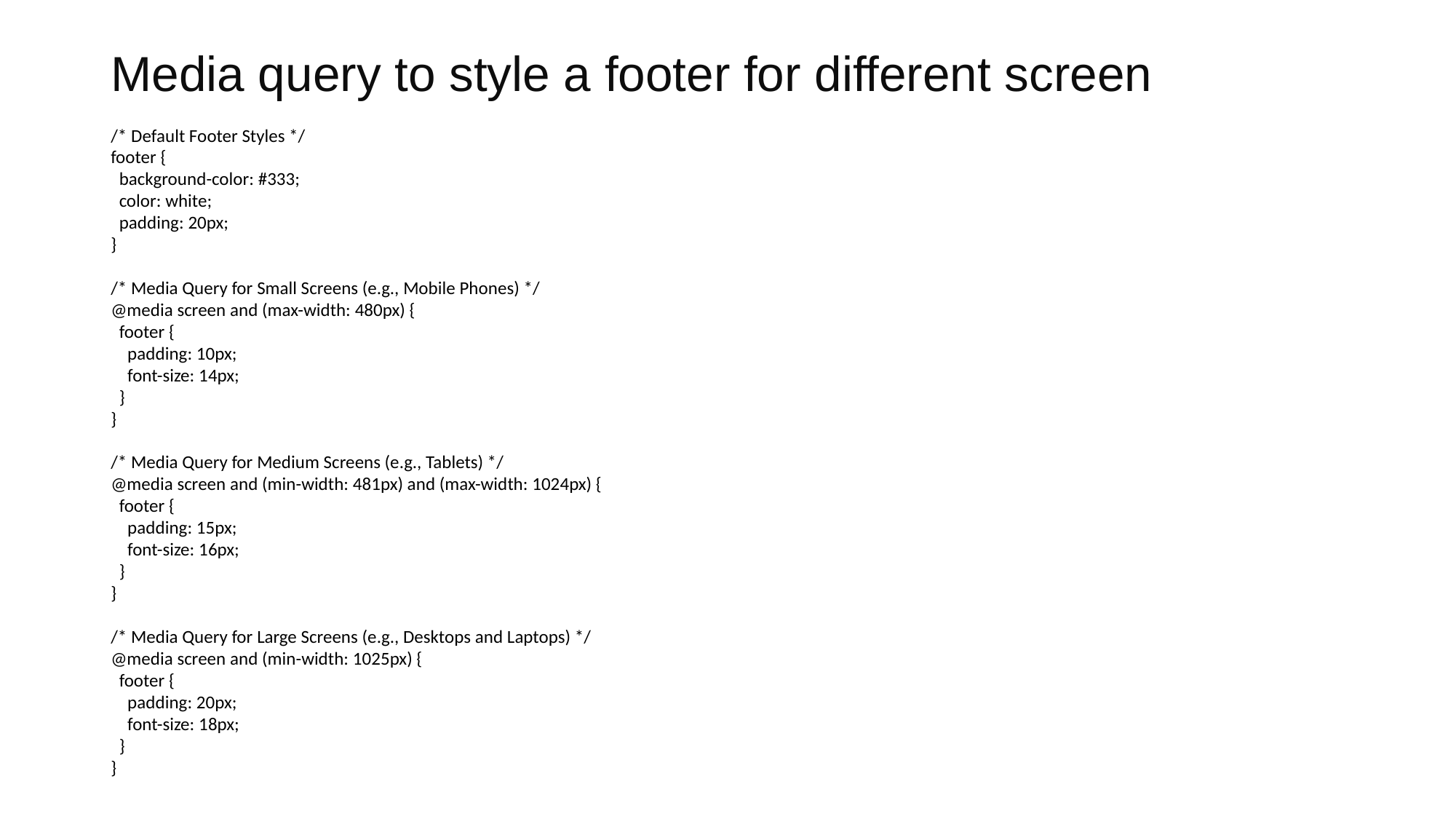

# Media query to style a footer for different screen
/* Default Footer Styles */
footer {
  background-color: #333;
  color: white;
  padding: 20px;
}

/* Media Query for Small Screens (e.g., Mobile Phones) */
@media screen and (max-width: 480px) {
  footer {
    padding: 10px;
    font-size: 14px;
  }
}

/* Media Query for Medium Screens (e.g., Tablets) */
@media screen and (min-width: 481px) and (max-width: 1024px) {
  footer {
    padding: 15px;
    font-size: 16px;
  }
}

/* Media Query for Large Screens (e.g., Desktops and Laptops) */
@media screen and (min-width: 1025px) {
  footer {
    padding: 20px;
    font-size: 18px;
  }
}